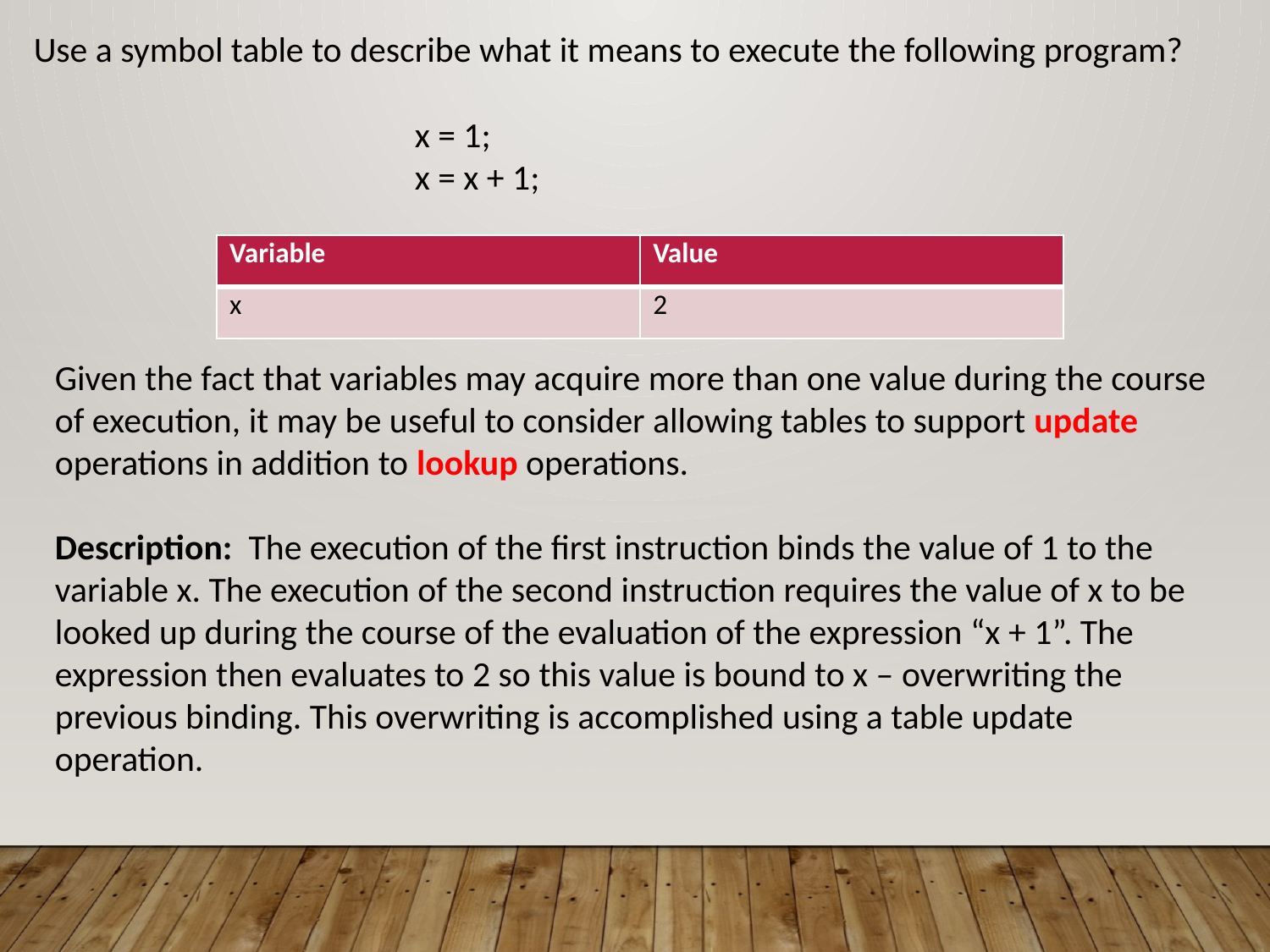

Use a symbol table to describe what it means to execute the following program?

			x = 1;
			x = x + 1;
| Variable | Value |
| --- | --- |
| x | 2 |
Given the fact that variables may acquire more than one value during the course of execution, it may be useful to consider allowing tables to support update operations in addition to lookup operations.

Description:  The execution of the first instruction binds the value of 1 to the variable x. The execution of the second instruction requires the value of x to be looked up during the course of the evaluation of the expression “x + 1”. The expression then evaluates to 2 so this value is bound to x – overwriting the previous binding. This overwriting is accomplished using a table update operation.